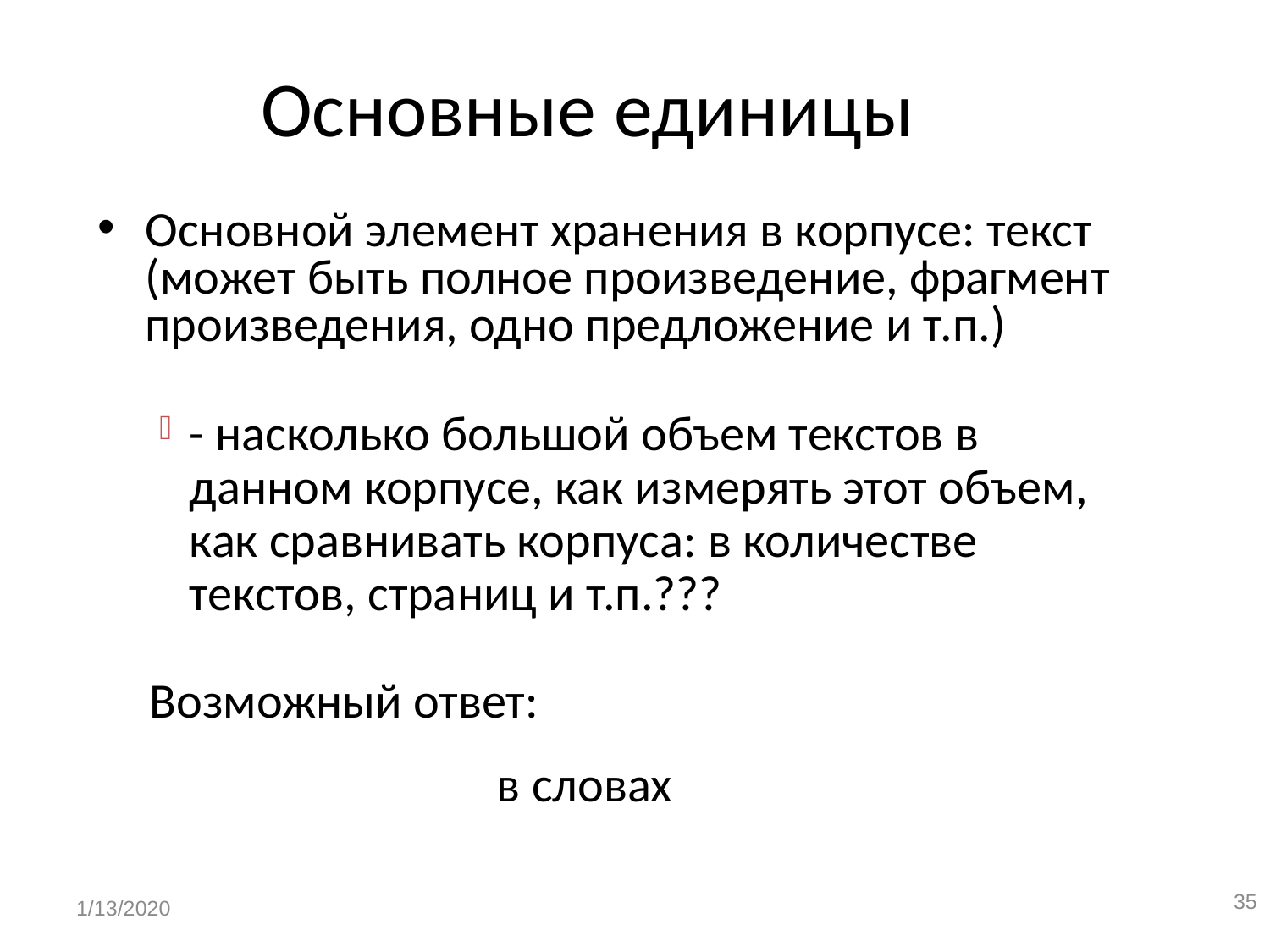

# Основные единицы
Основной элемент хранения в корпусе: текст (может быть полное произведение, фрагмент произведения, одно предложение и т.п.)

- насколько большой объем текстов в данном корпусе, как измерять этот объем, как сравнивать корпуса: в количестве текстов, страниц и т.п.???
Возможный ответ:
в словах
35
1/13/2020